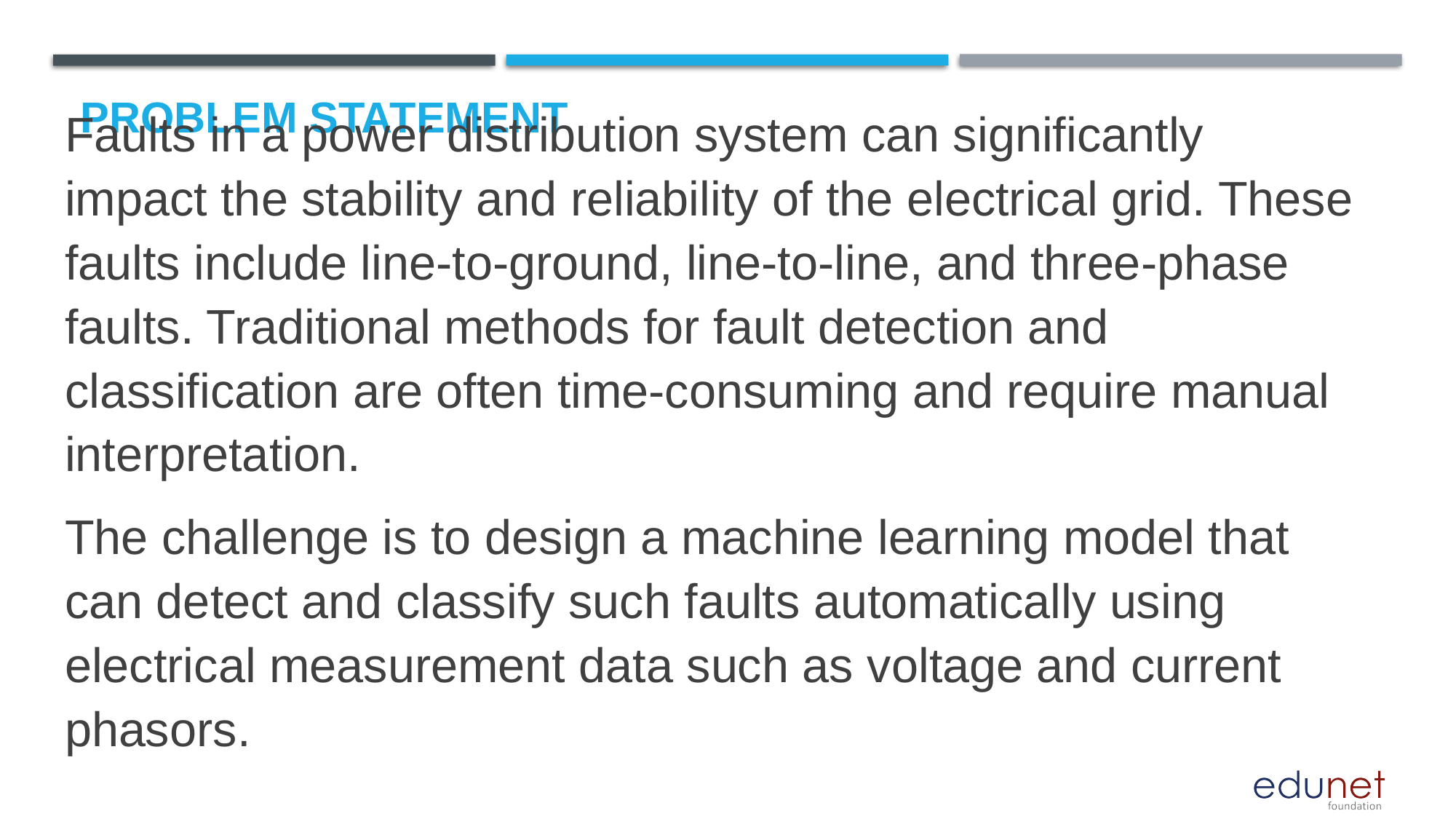

# Problem Statement
Faults in a power distribution system can significantly impact the stability and reliability of the electrical grid. These faults include line-to-ground, line-to-line, and three-phase faults. Traditional methods for fault detection and classification are often time-consuming and require manual interpretation.
The challenge is to design a machine learning model that can detect and classify such faults automatically using electrical measurement data such as voltage and current phasors.